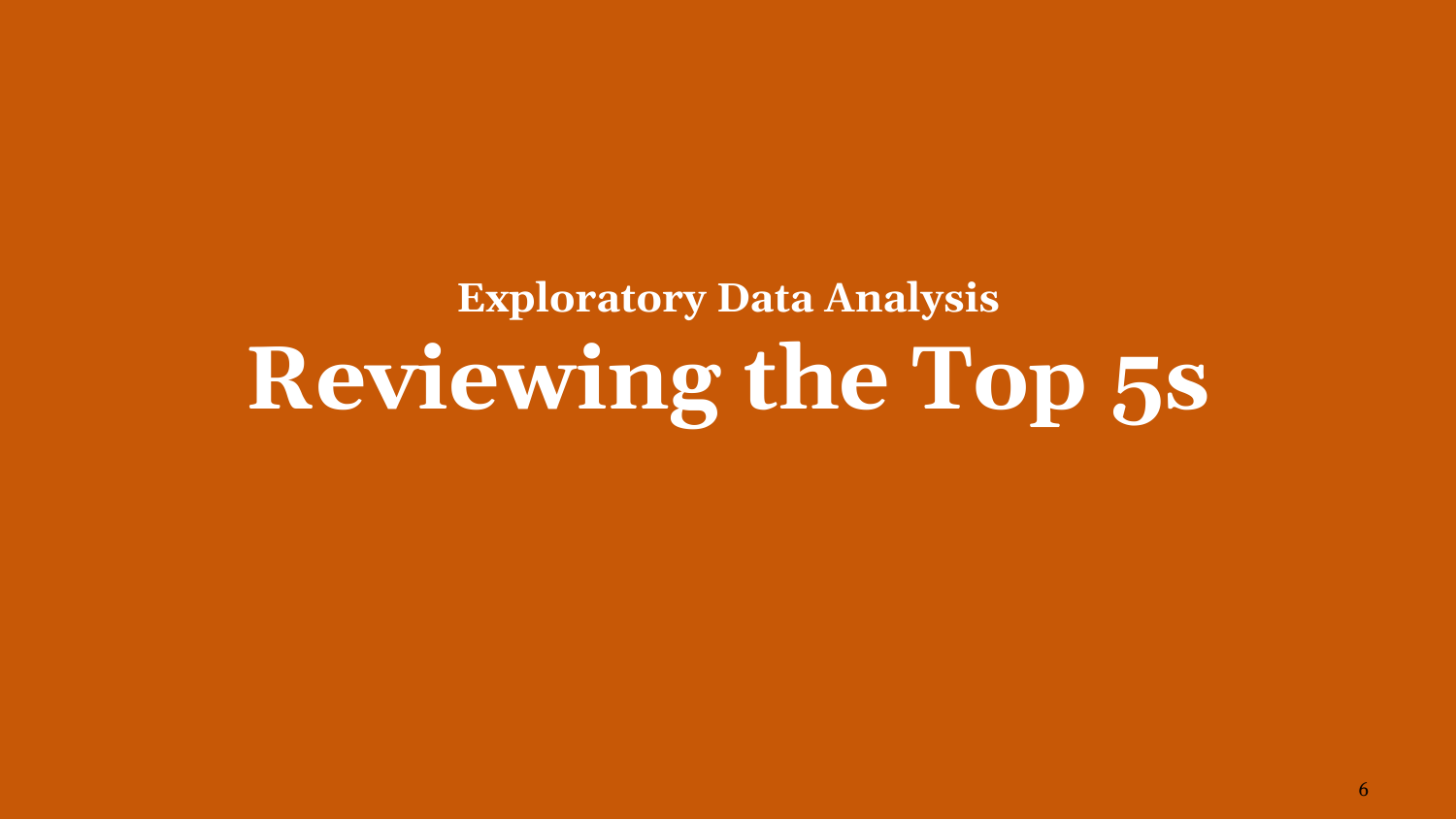

# Exploratory Data Analysis Reviewing the Top 5s
6